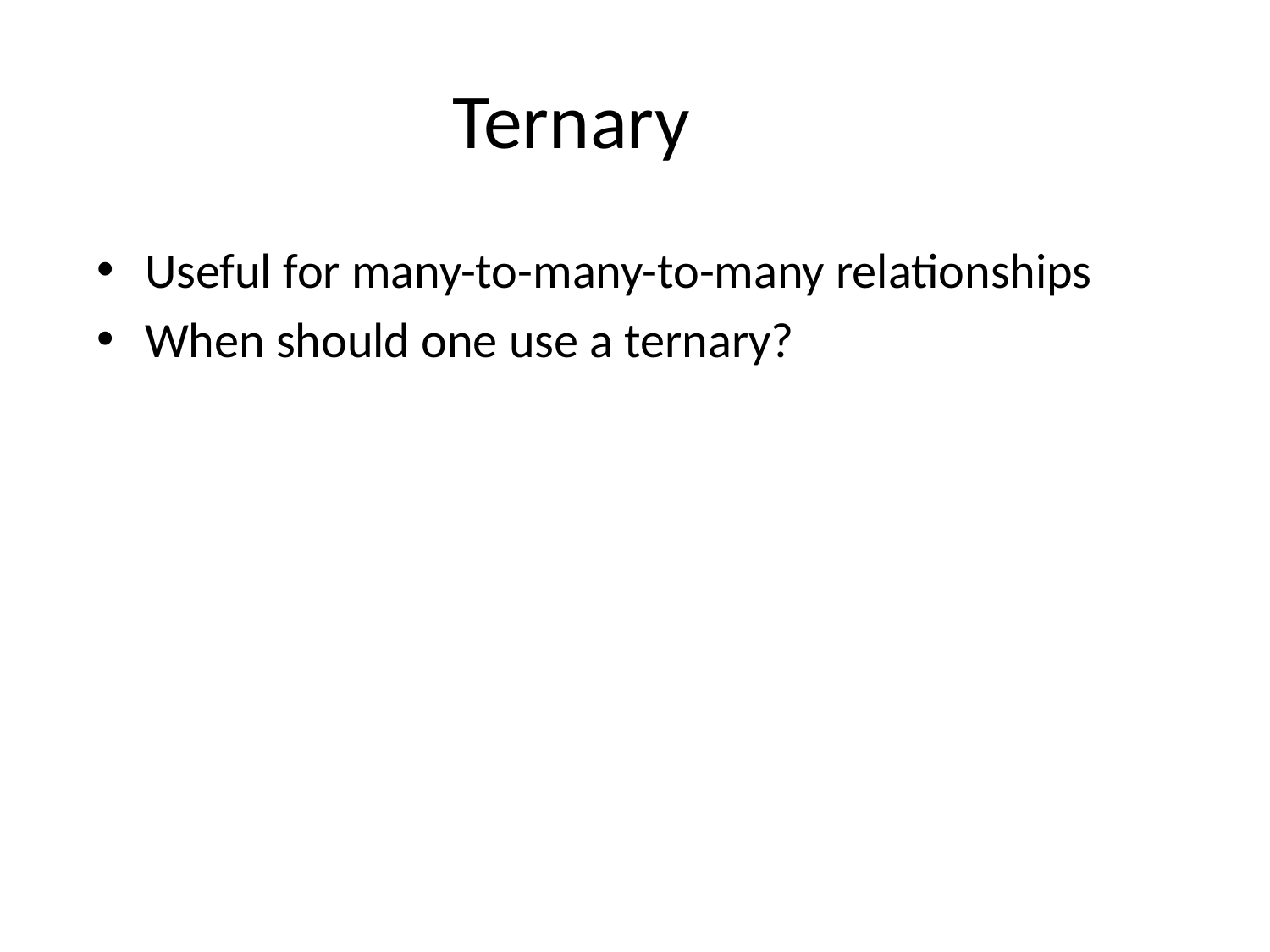

Ternary
Useful for many-to-many-to-many relationships
When should one use a ternary?